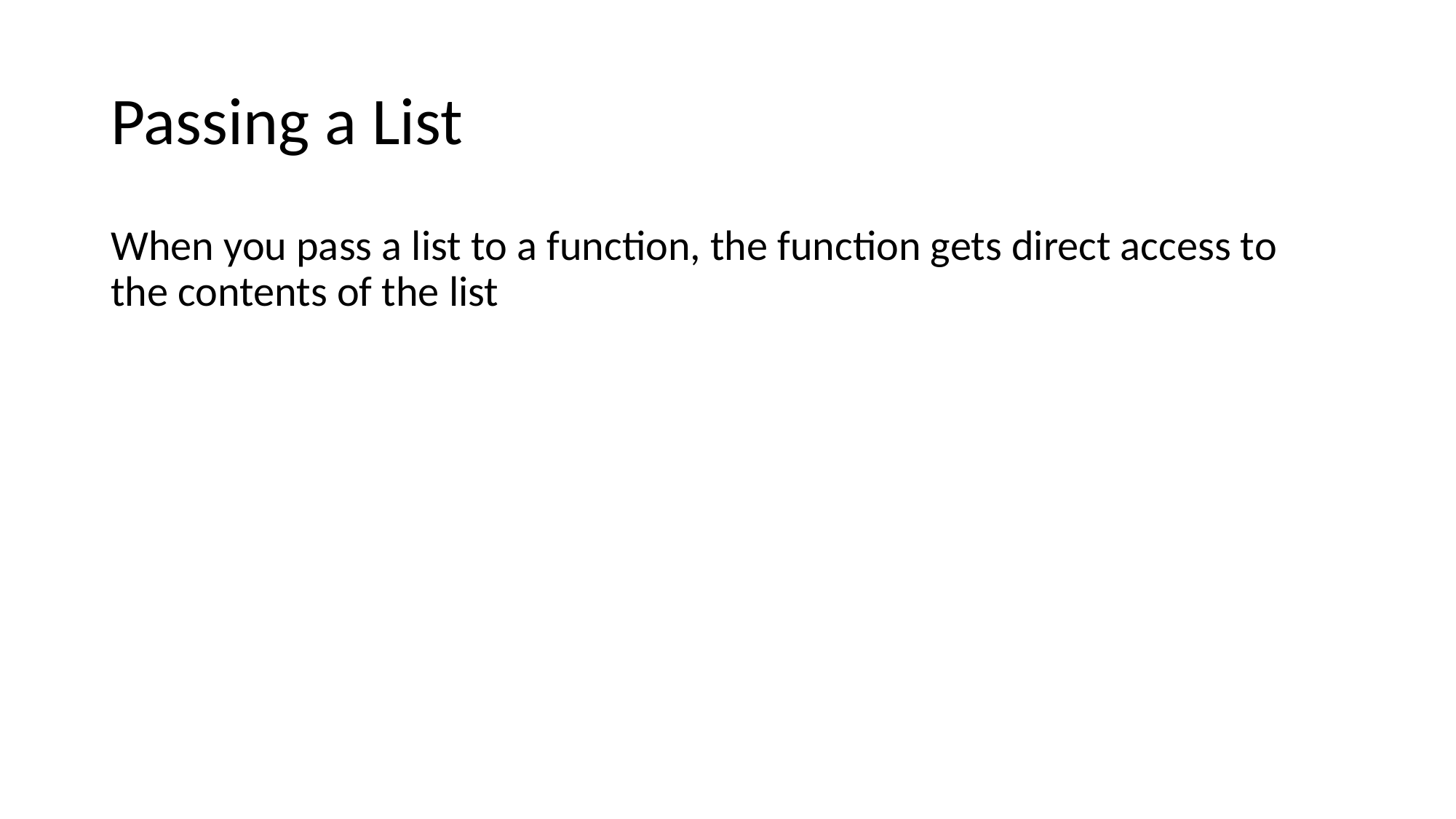

# Passing a List
When you pass a list to a function, the function gets direct access to the contents of the list